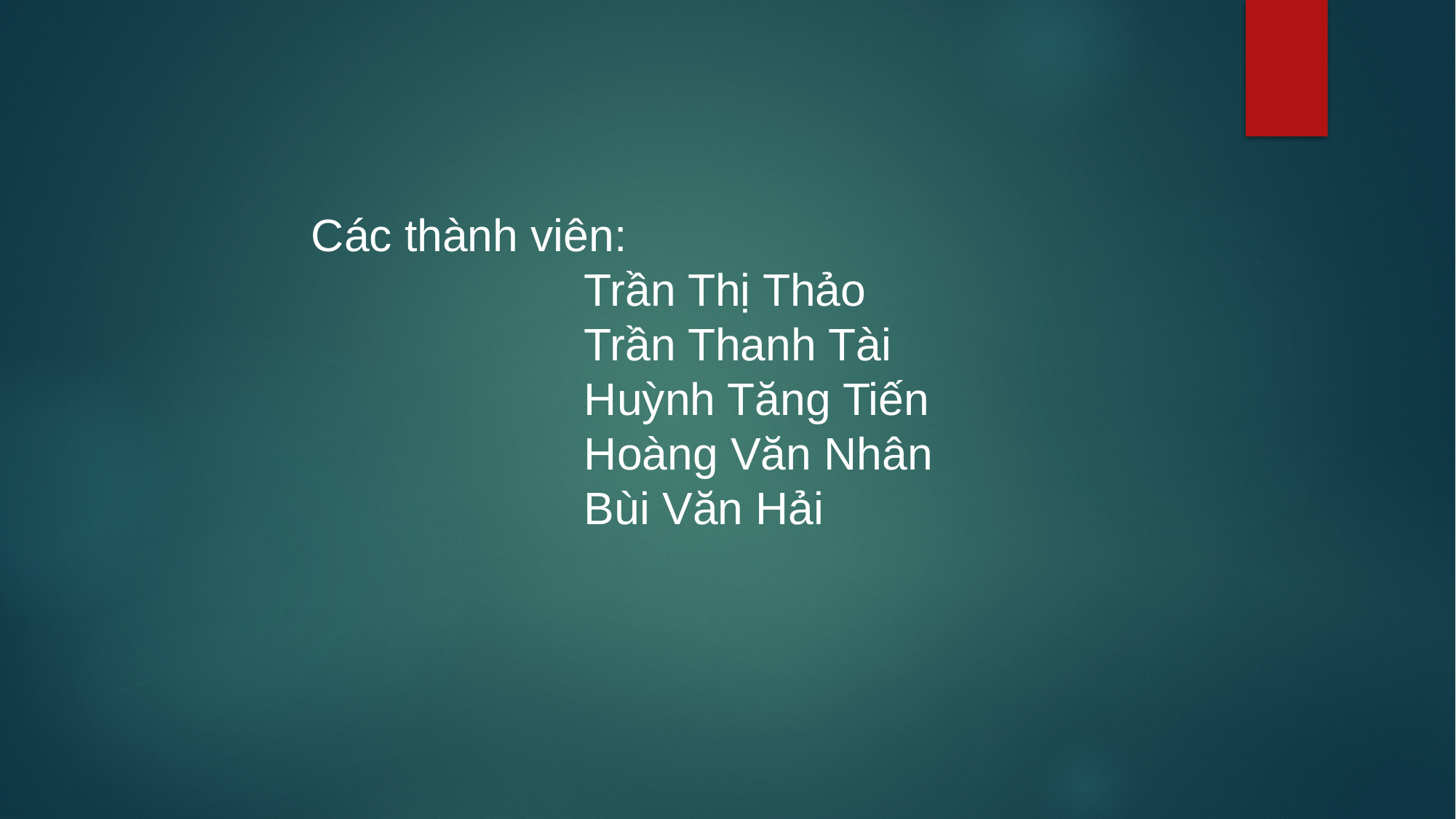

Các thành viên:
Trần Thị Thảo
Trần Thanh Tài
Huỳnh Tăng Tiến
Hoàng Văn Nhân
Bùi Văn Hải